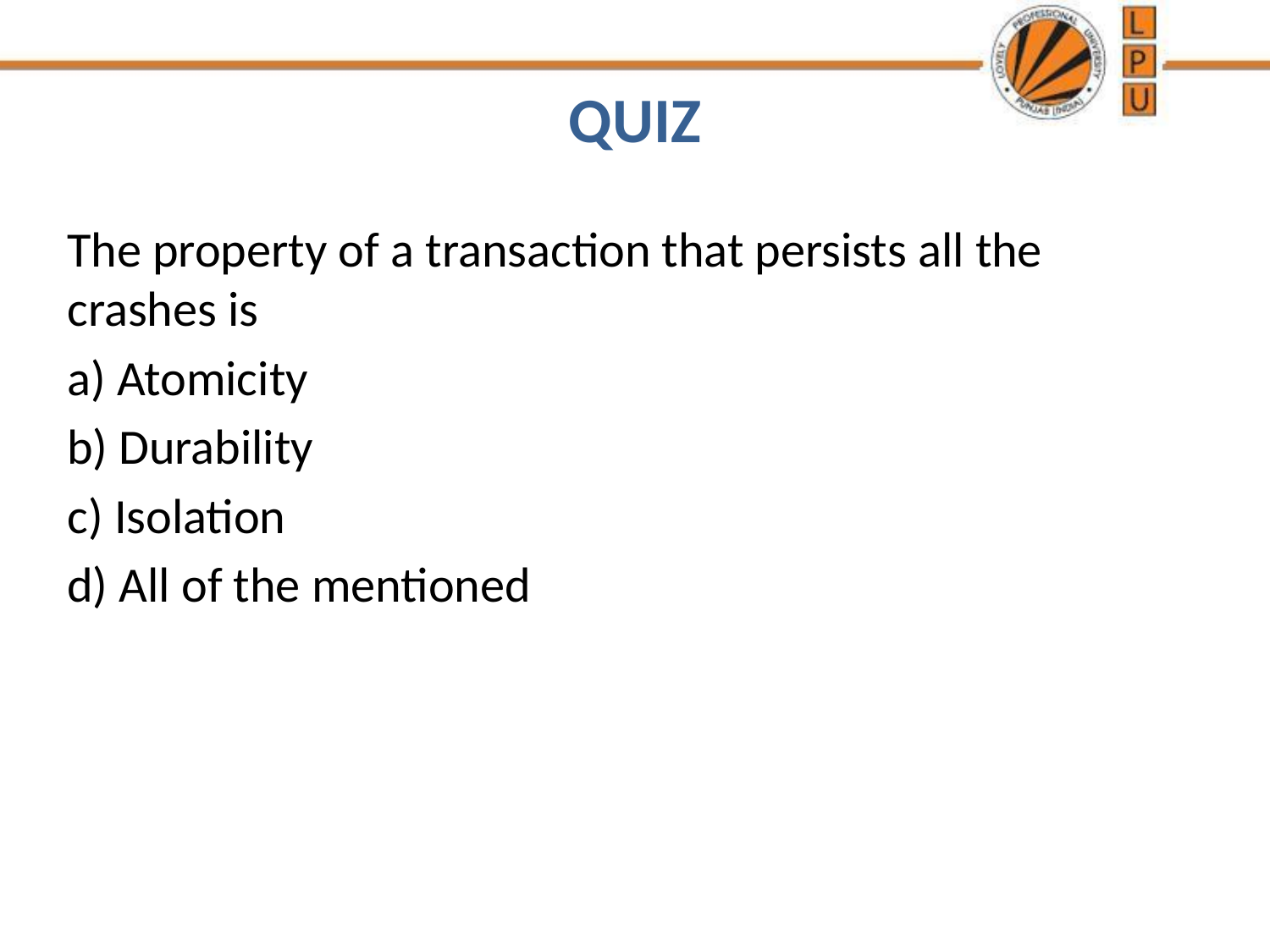

# QUIZ
The property of a transaction that persists all the crashes is
a) Atomicity
b) Durability
c) Isolation
d) All of the mentioned